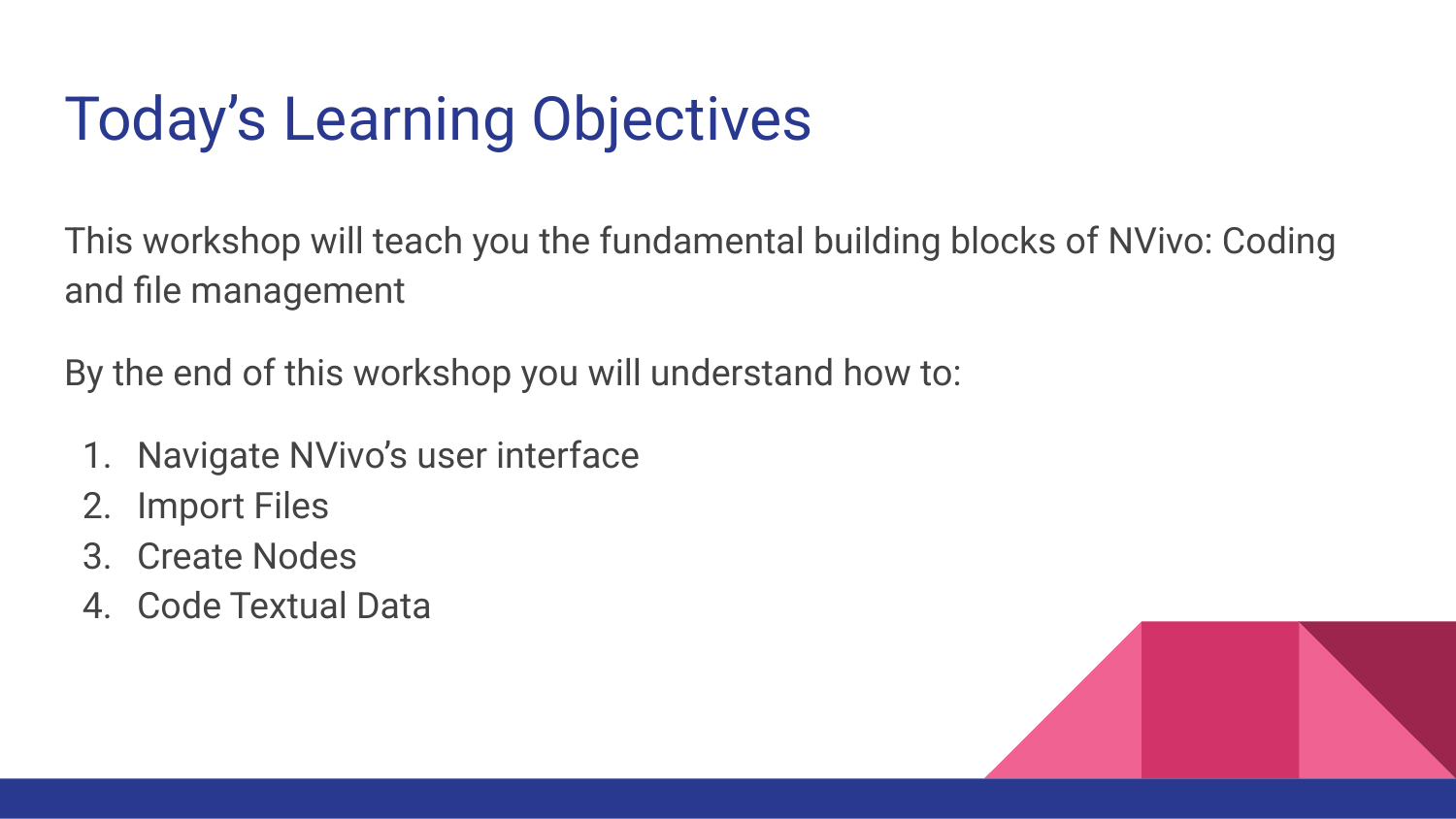

# Today’s Learning Objectives

This workshop will teach you the fundamental building blocks of NVivo: Coding and file management
By the end of this workshop you will understand how to:
Navigate NVivo’s user interface
Import Files
Create Nodes
Code Textual Data